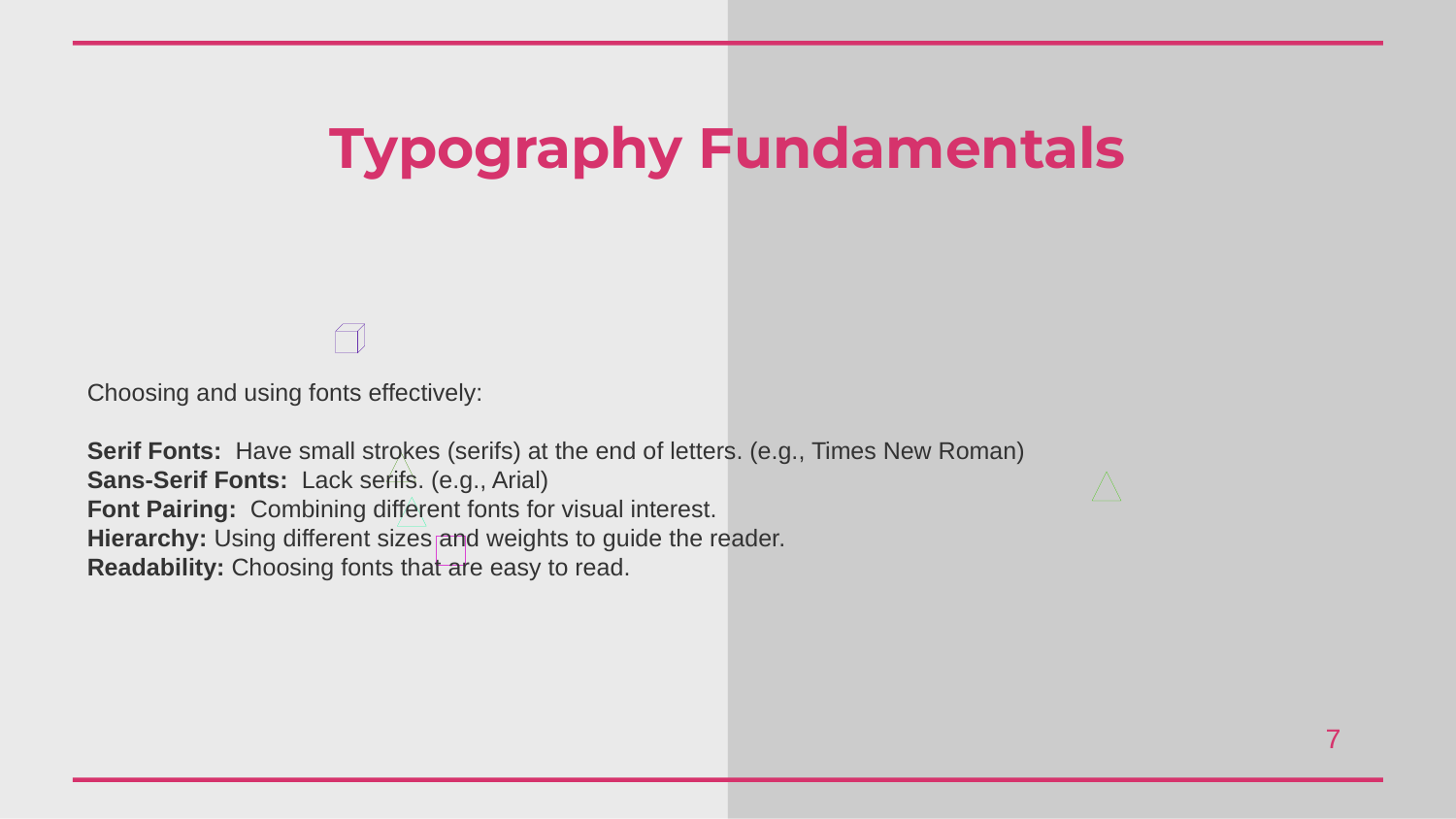

Typography Fundamentals
Choosing and using fonts effectively:

Serif Fonts:  Have small strokes (serifs) at the end of letters. (e.g., Times New Roman)
Sans-Serif Fonts:  Lack serifs. (e.g., Arial)
Font Pairing:  Combining different fonts for visual interest.
Hierarchy: Using different sizes and weights to guide the reader.
Readability: Choosing fonts that are easy to read.

7